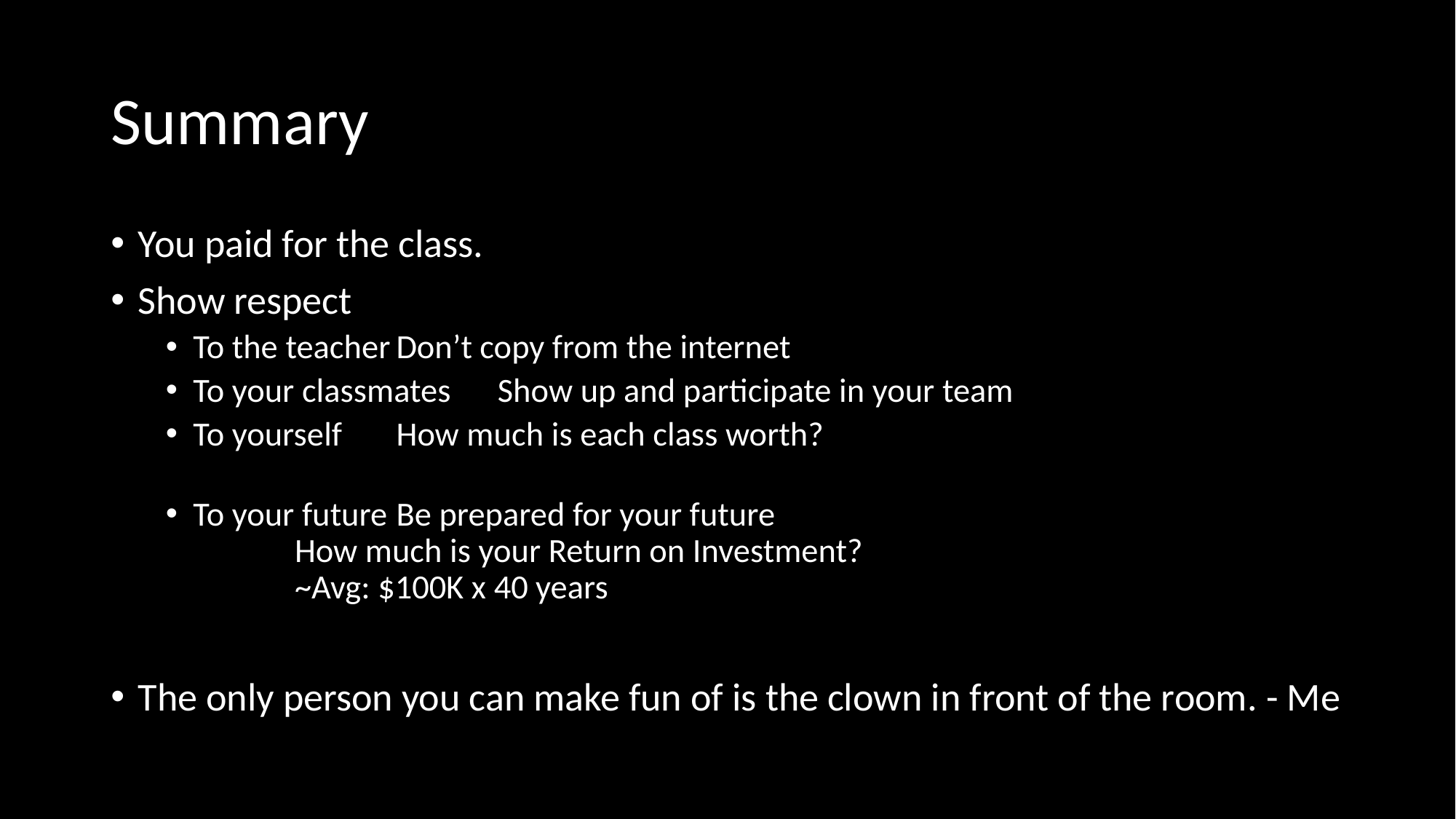

# Summary
You paid for the class.
Show respect
To the teacher		Don’t copy from the internet
To your classmates	Show up and participate in your team
To yourself		How much is each class worth?
To your future 		Be prepared for your future
				How much is your Return on Investment?
				~Avg: $100K x 40 years

The only person you can make fun of is the clown in front of the room. - Me